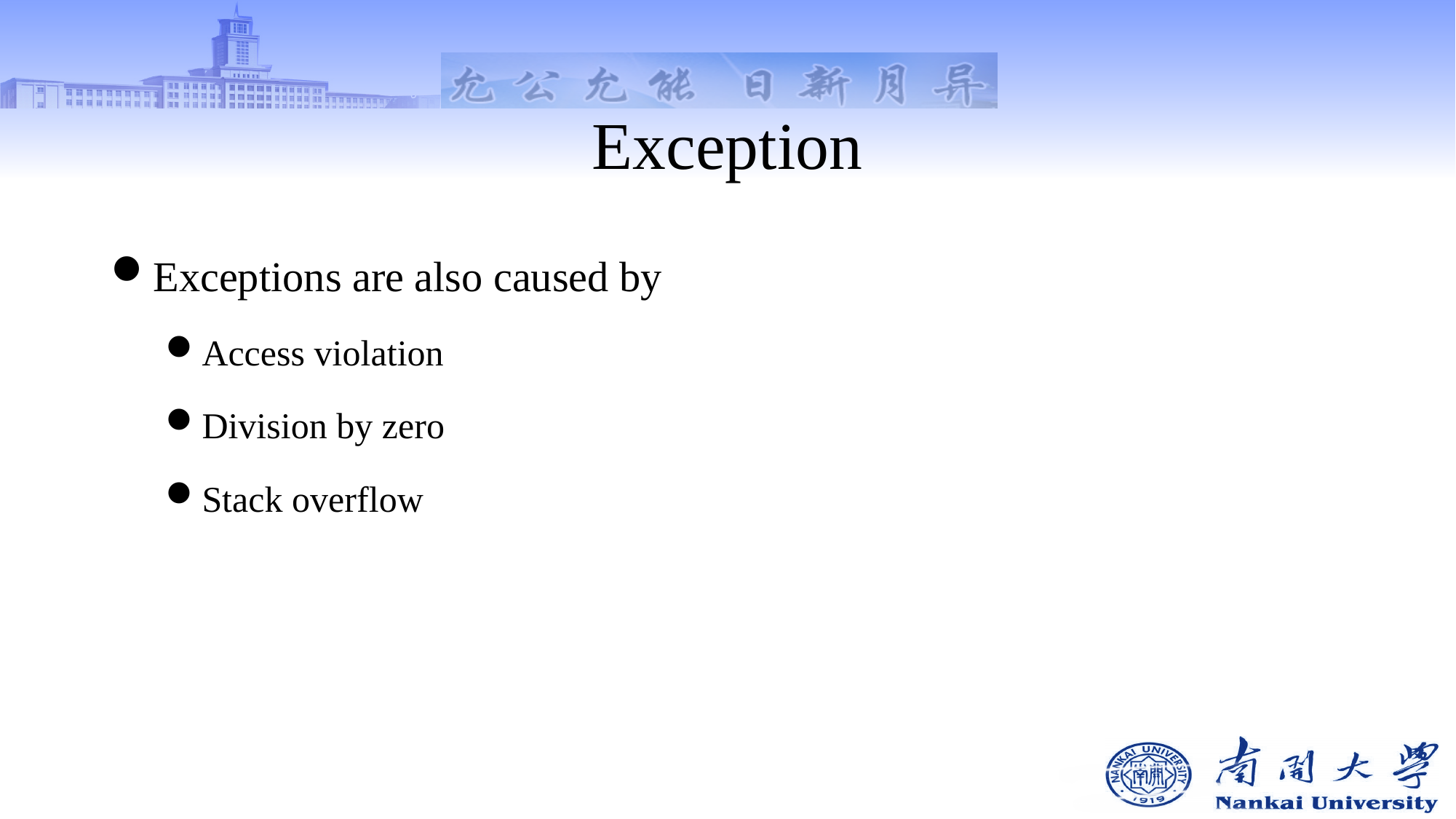

# Exception
Exceptions are also caused by
Access violation
Division by zero
Stack overflow